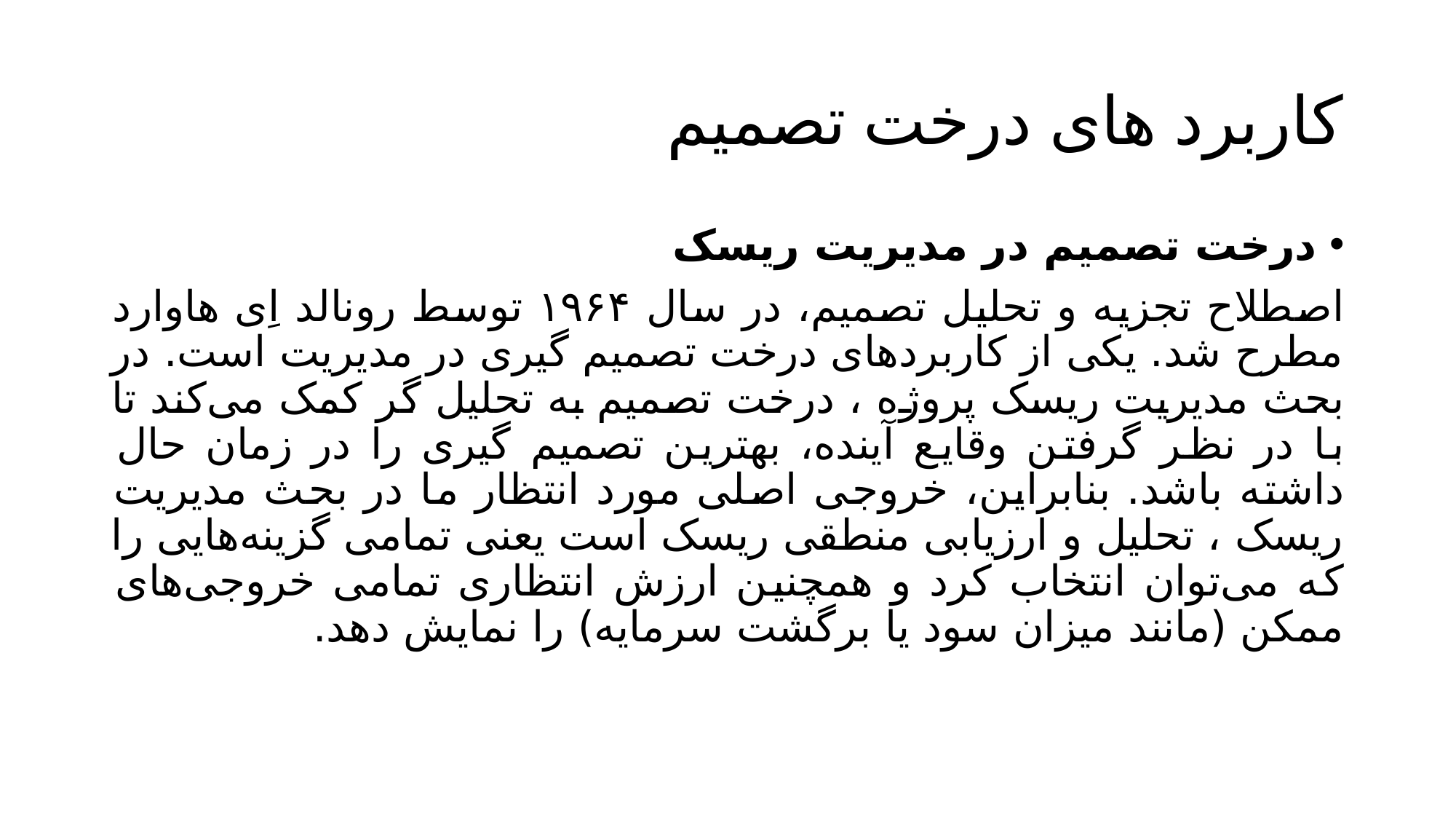

# کاربرد های درخت تصمیم
درخت تصمیم در مدیریت ریسک
اصطلاح تجزیه و تحلیل تصمیم، در سال ۱۹۶۴ توسط رونالد اِی هاوارد مطرح شد. یکی از کاربردهای درخت تصمیم گیری در مدیریت است. در بحث مدیریت ریسک پروژه ، درخت تصمیم به تحلیل‌ گر کمک می‌کند تا با در نظر گرفتن وقایع آینده، بهترین تصمیم‌ گیری را در زمان حال داشته باشد. بنابراین، خروجی اصلی مورد انتظار ما در بحث مدیریت ریسک ، تحلیل و ارزیابی منطقی ریسک است یعنی تمامی گزینه‌‌هایی را که می‌توان انتخاب کرد و همچنین ارزش انتظاری تمامی خروجی‌های ممکن (مانند میزان سود یا برگشت سرمایه) را نمایش دهد.